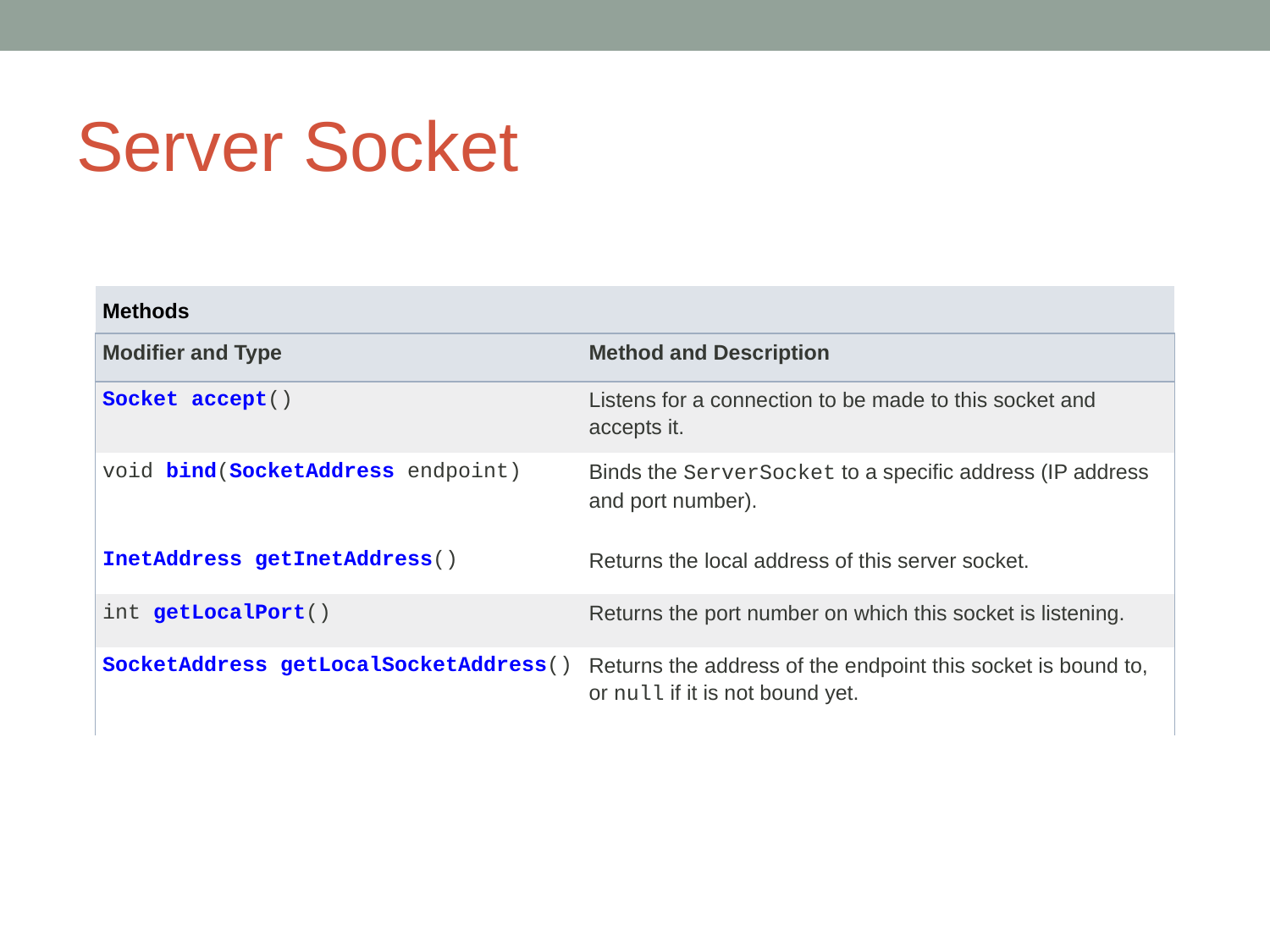

# Server Socket
| Methods |  |
| --- | --- |
| Modifier and Type | Method and Description |
| Socket accept() | Listens for a connection to be made to this socket and accepts it. |
| void bind(SocketAddress endpoint) | Binds the ServerSocket to a specific address (IP address and port number). |
| InetAddress getInetAddress() | Returns the local address of this server socket. |
| int getLocalPort() | Returns the port number on which this socket is listening. |
| SocketAddress getLocalSocketAddress() | Returns the address of the endpoint this socket is bound to, or null if it is not bound yet. |